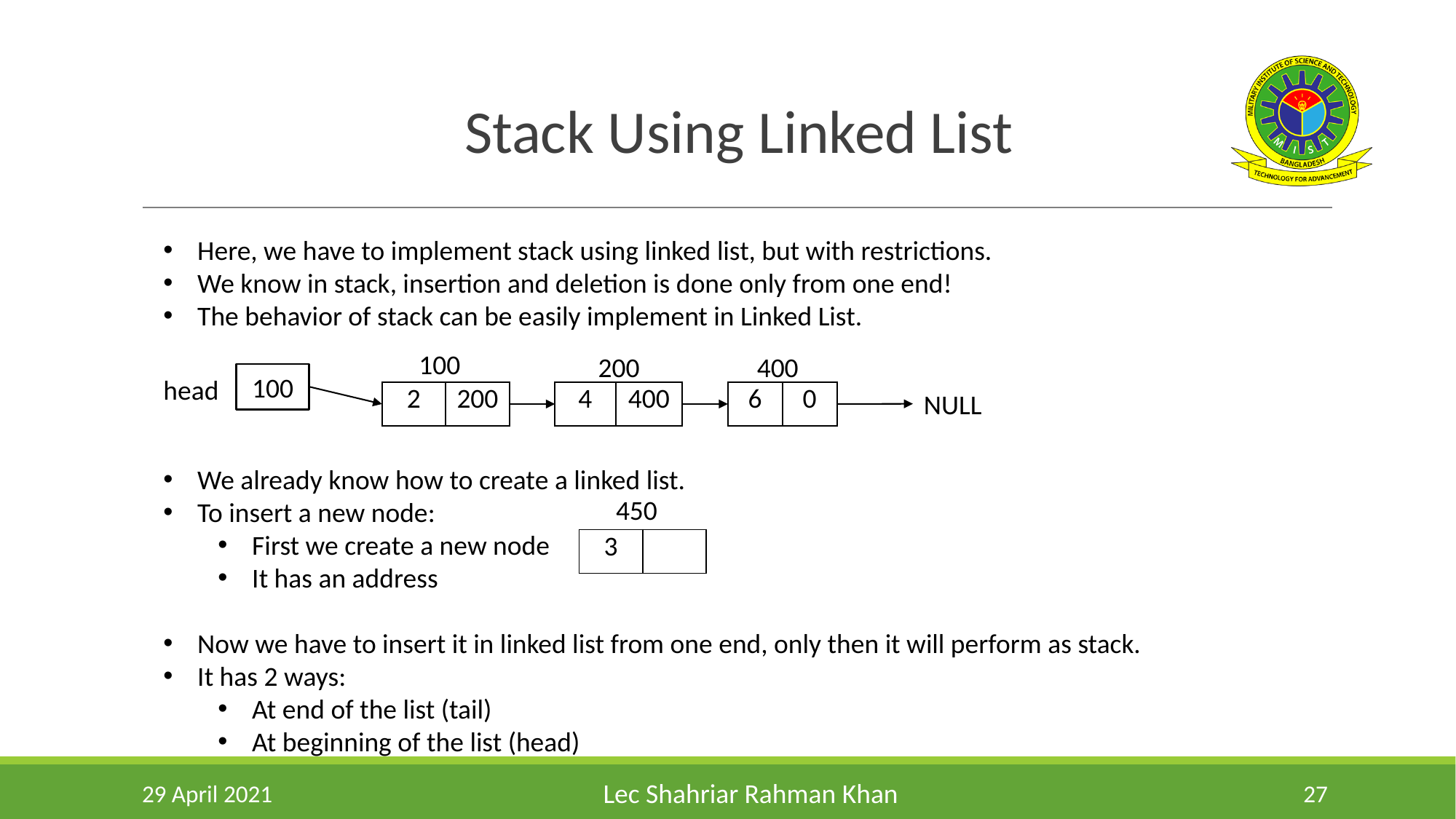

Stack Using Linked List
Here, we have to implement stack using linked list, but with restrictions.
We know in stack, insertion and deletion is done only from one end!
The behavior of stack can be easily implement in Linked List.

We already know how to create a linked list.
To insert a new node:
First we create a new node
It has an address

Now we have to insert it in linked list from one end, only then it will perform as stack.
It has 2 ways:
At end of the list (tail)
At beginning of the list (head)

100
200
400
100
head
NULL
| 2 | 200 |
| --- | --- |
| 4 | 400 |
| --- | --- |
| 6 | 0 |
| --- | --- |
450
| 3 |  |
| --- | --- |
29 April 2021
27